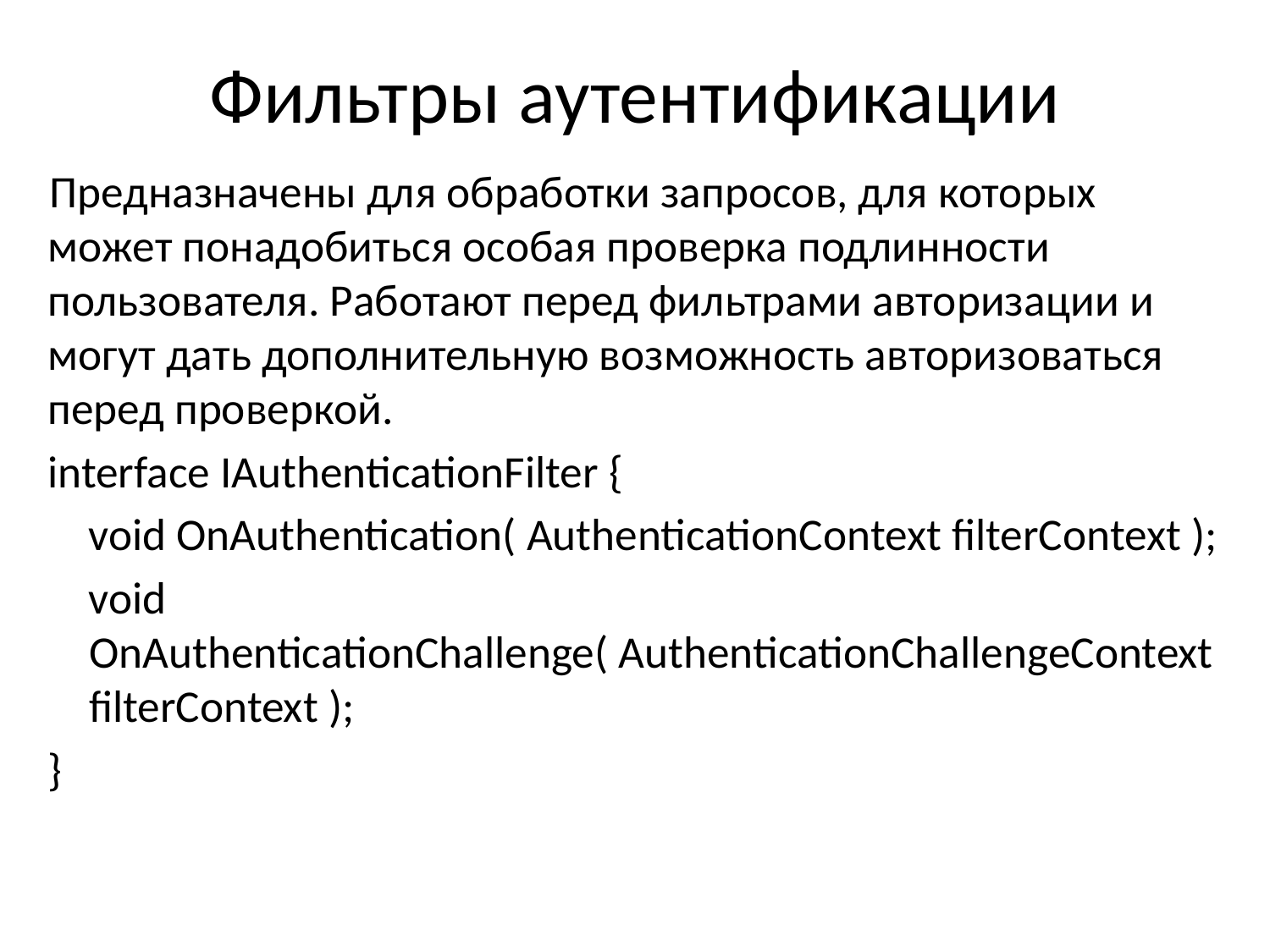

# Фильтры аутентификации
Предназначены для обработки запросов, для которых может понадобиться особая проверка подлинности пользователя. Работают перед фильтрами авторизации и могут дать дополнительную возможность авторизоваться перед проверкой.
interface IAuthenticationFilter {
    void OnAuthentication( AuthenticationContext filterContext );
    void OnAuthenticationChallenge( AuthenticationChallengeContext filterContext );
}